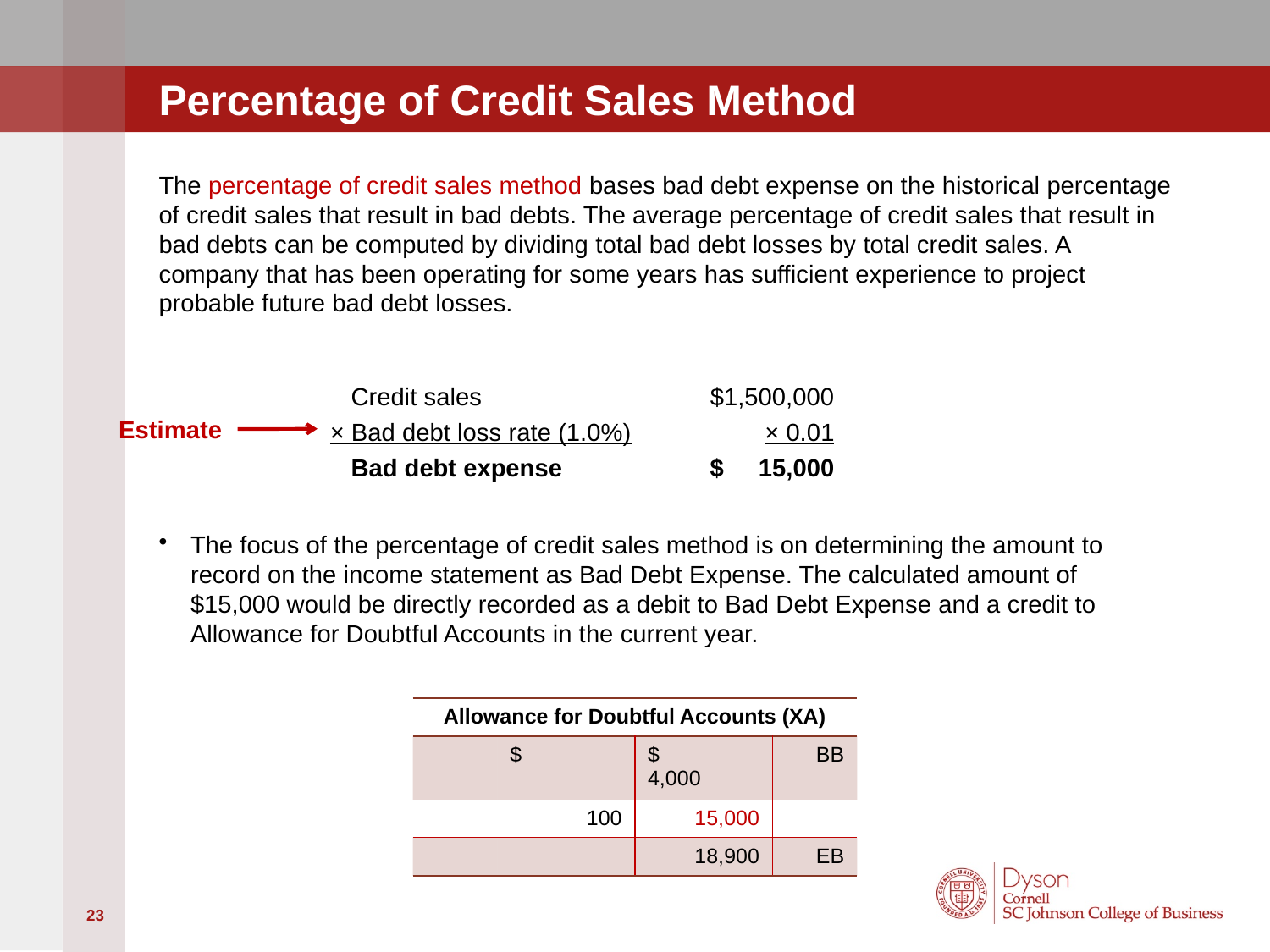

# Percentage of Credit Sales Method
The percentage of credit sales method bases bad debt expense on the historical percentage of credit sales that result in bad debts. The average percentage of credit sales that result in bad debts can be computed by dividing total bad debt losses by total credit sales. A company that has been operating for some years has sufficient experience to project probable future bad debt losses.

The focus of the percentage of credit sales method is on determining the amount to record on the income statement as Bad Debt Expense. The calculated amount of $15,000 would be directly recorded as a debit to Bad Debt Expense and a credit to Allowance for Doubtful Accounts in the current year.

   Credit sales
× Bad debt loss rate (1.0%)
   Bad debt expense
   $1,500,000
× 0.01
$     15,000
Estimate
| Allowance for Doubtful Accounts (XA) |  |  |  |
| --- | --- | --- | --- |
|  | $ | $ 4,000 | BB |
|  | 100 | 15,000 |  |
|  |  | 18,900 | EB |
23